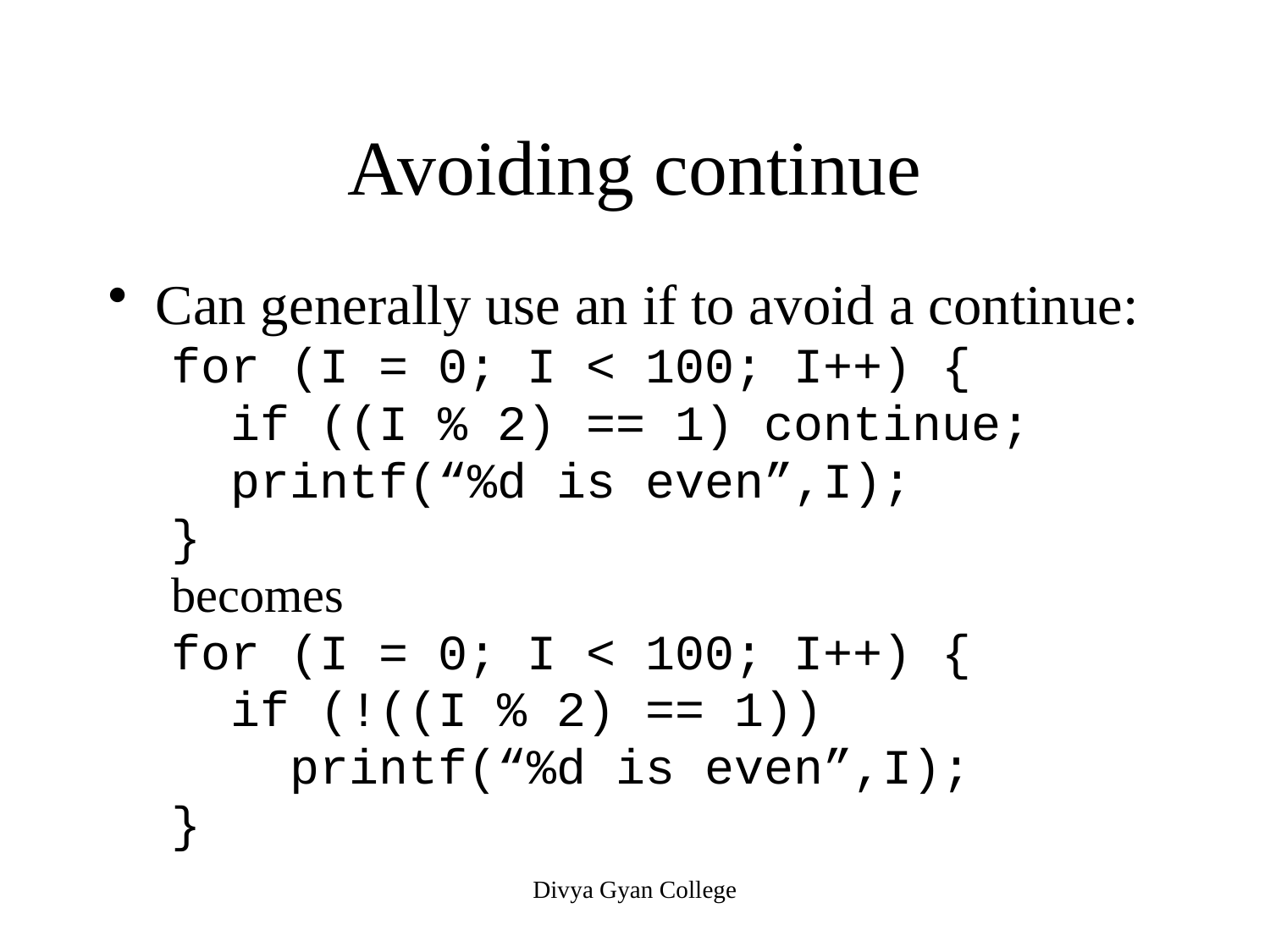

# Avoiding continue
Can generally use an if to avoid a continue:
for (I = 0; I < 100; I++) {
  if ((I % 2) == 1) continue;
  printf(“%d is even”,I);
}
becomes
for (I = 0; I < 100; I++) {
  if (!((I % 2) == 1))
    printf(“%d is even”,I);
}
Divya Gyan College